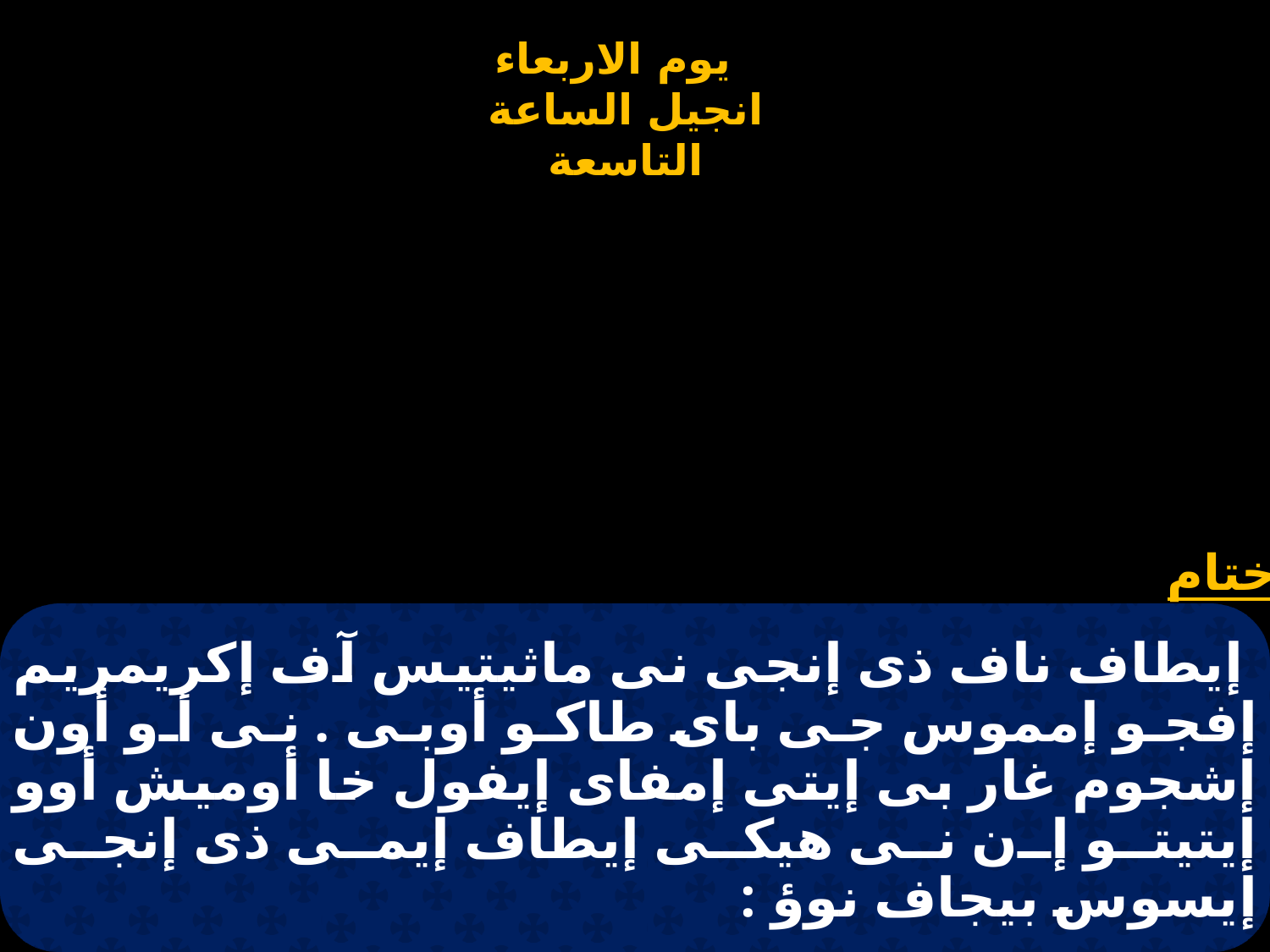

# إيطاف ناف ذى إنجى نى ماثيتيس آف إكريمريم إفجو إمموس جى باى طاكو أوبى . نى أو أون إشجوم غار بى إيتى إمفاى إيفول خا أوميش أوو إيتيتو إن نى هيكى إيطاف إيمى ذى إنجى إيسوس بيجاف نوؤ :